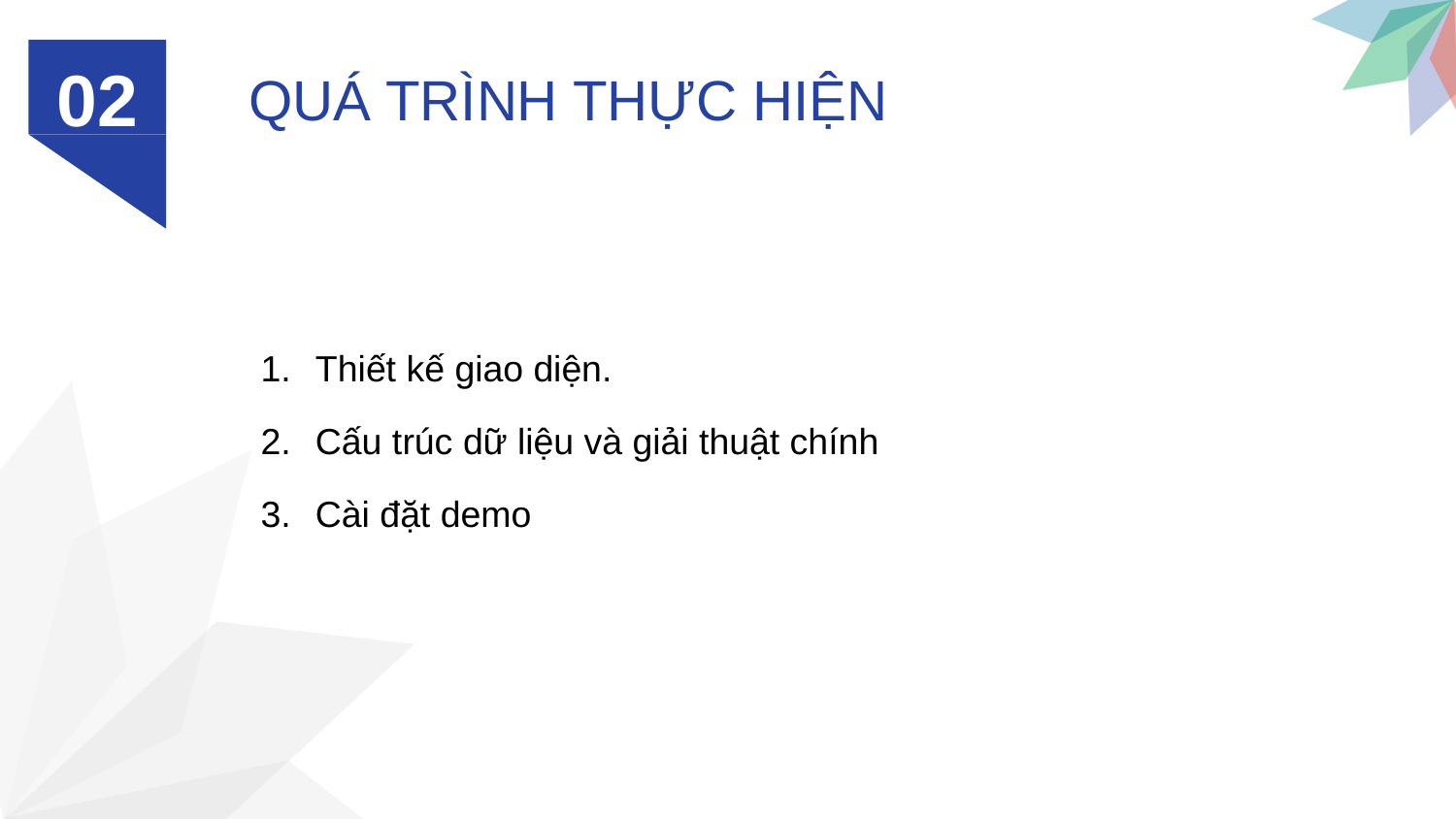

02
QUÁ TRÌNH THỰC HIỆN
Thiết kế giao diện.
Cấu trúc dữ liệu và giải thuật chính
Cài đặt demo